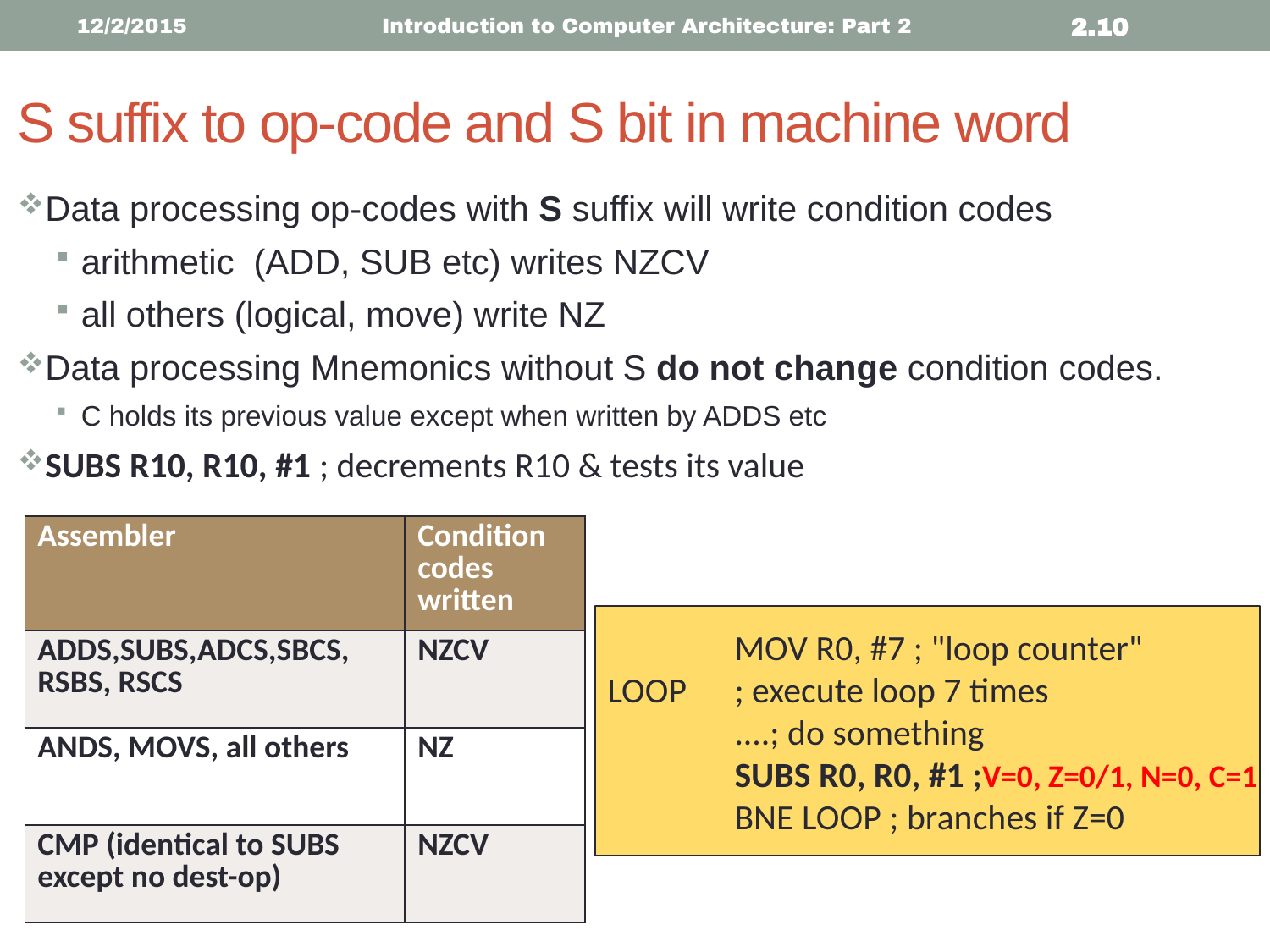

12/2/2015
Introduction to Computer Architecture: Part 2
2.10
# S suffix to op-code and S bit in machine word
Data processing op-codes with S suffix will write condition codes
arithmetic  (ADD, SUB etc) writes NZCV
all others (logical, move) write NZ
Data processing Mnemonics without S do not change condition codes.
C holds its previous value except when written by ADDS etc
SUBS R10, R10, #1 ; decrements R10 & tests its value

| Assembler | Condition codes written |
| --- | --- |
| ADDS,SUBS,ADCS,SBCS, RSBS, RSCS | NZCV |
| ANDS, MOVS, all others | NZ |
| CMP (identical to SUBS except no dest-op) | NZCV |
	MOV R0, #7 ; "loop counter"
LOOP	; execute loop 7 times
	....; do something
	SUBS R0, R0, #1 ;V=0, Z=0/1, N=0, C=1
	BNE LOOP ; branches if Z=0